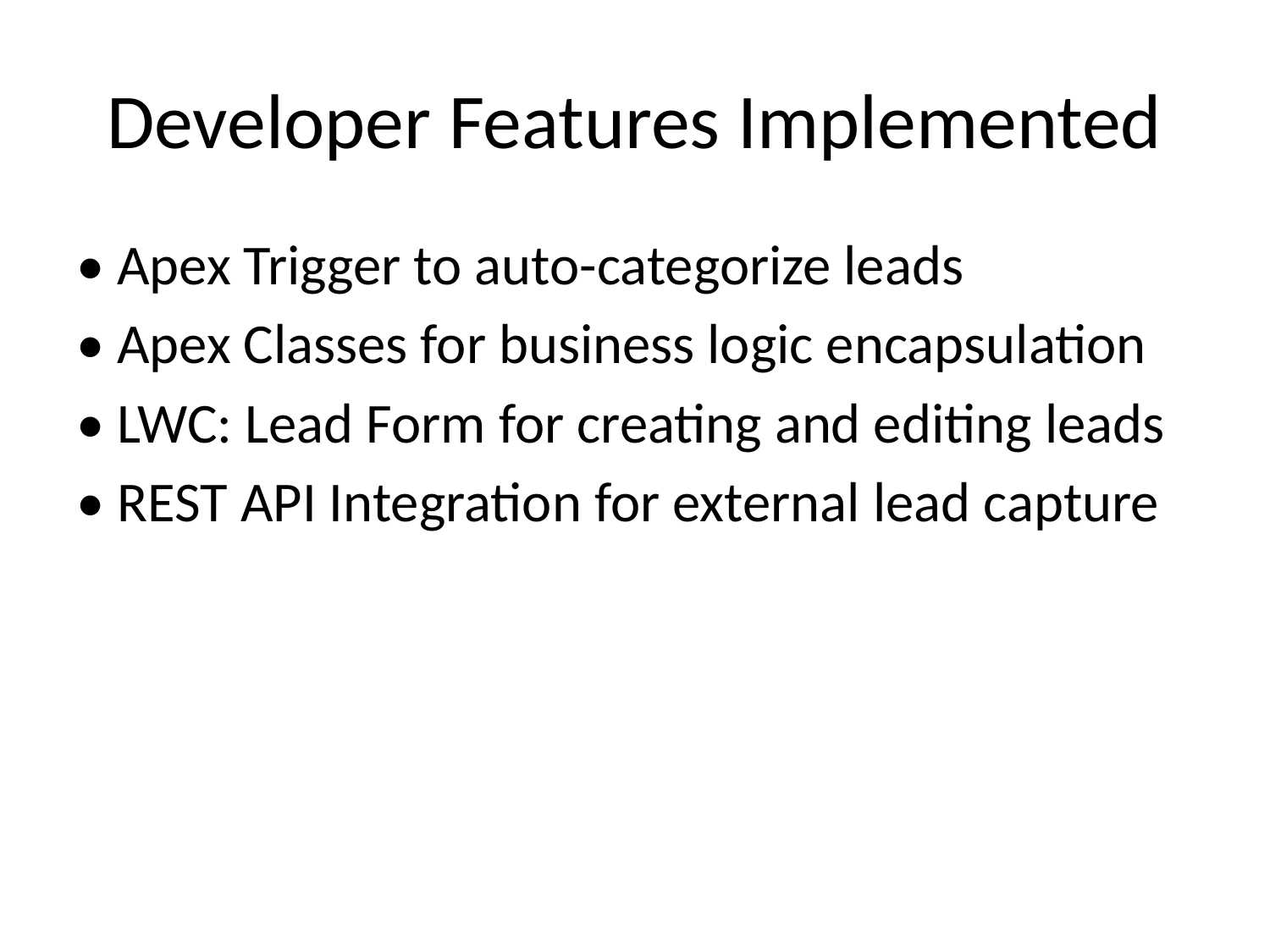

# Developer Features Implemented
• Apex Trigger to auto-categorize leads
• Apex Classes for business logic encapsulation
• LWC: Lead Form for creating and editing leads
• REST API Integration for external lead capture